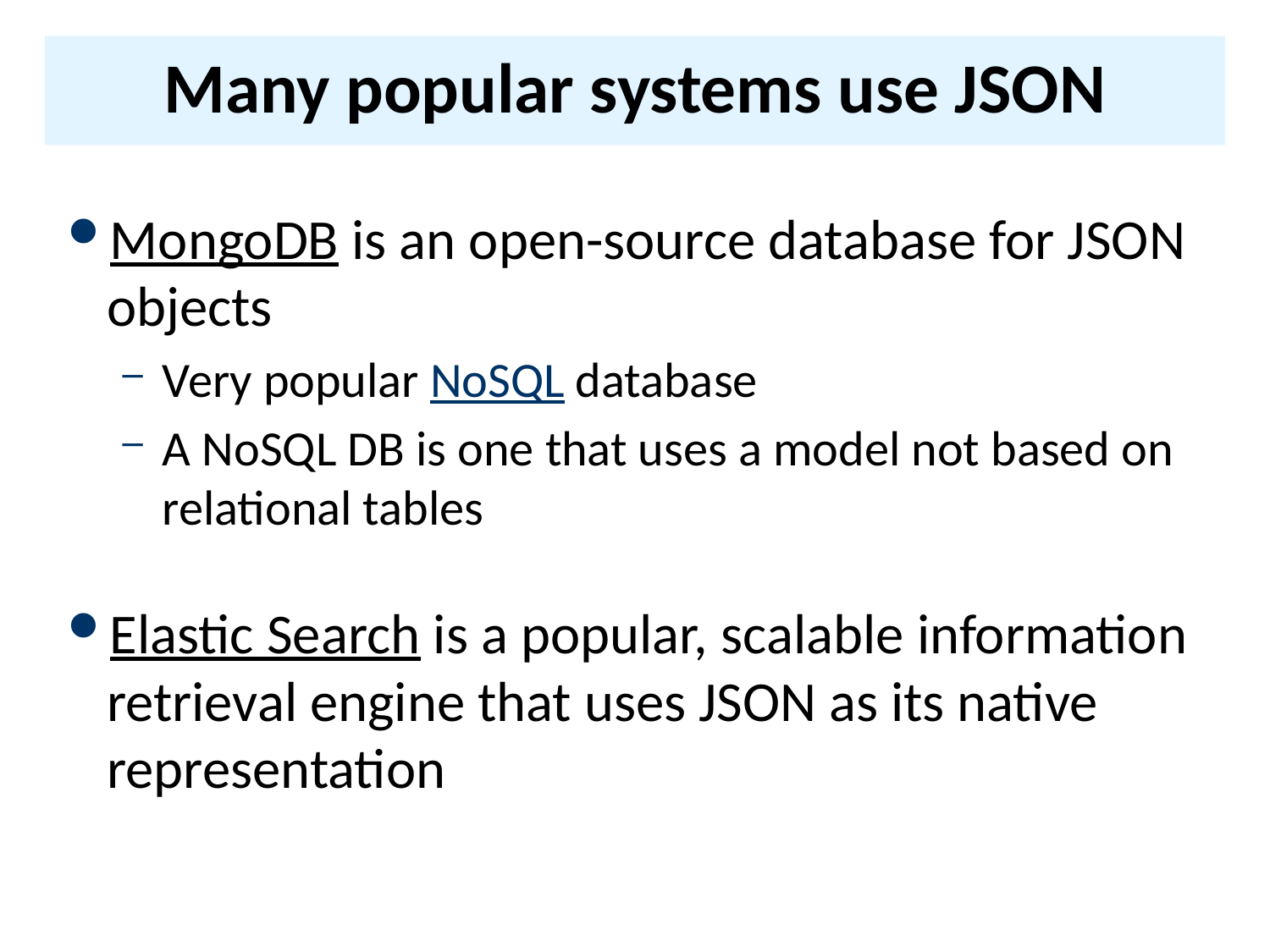

# Many popular systems use JSON
MongoDB is an open-source database for JSON objects
Very popular NoSQL database
A NoSQL DB is one that uses a model not based on relational tables

Elastic Search is a popular, scalable information retrieval engine that uses JSON as its native representation